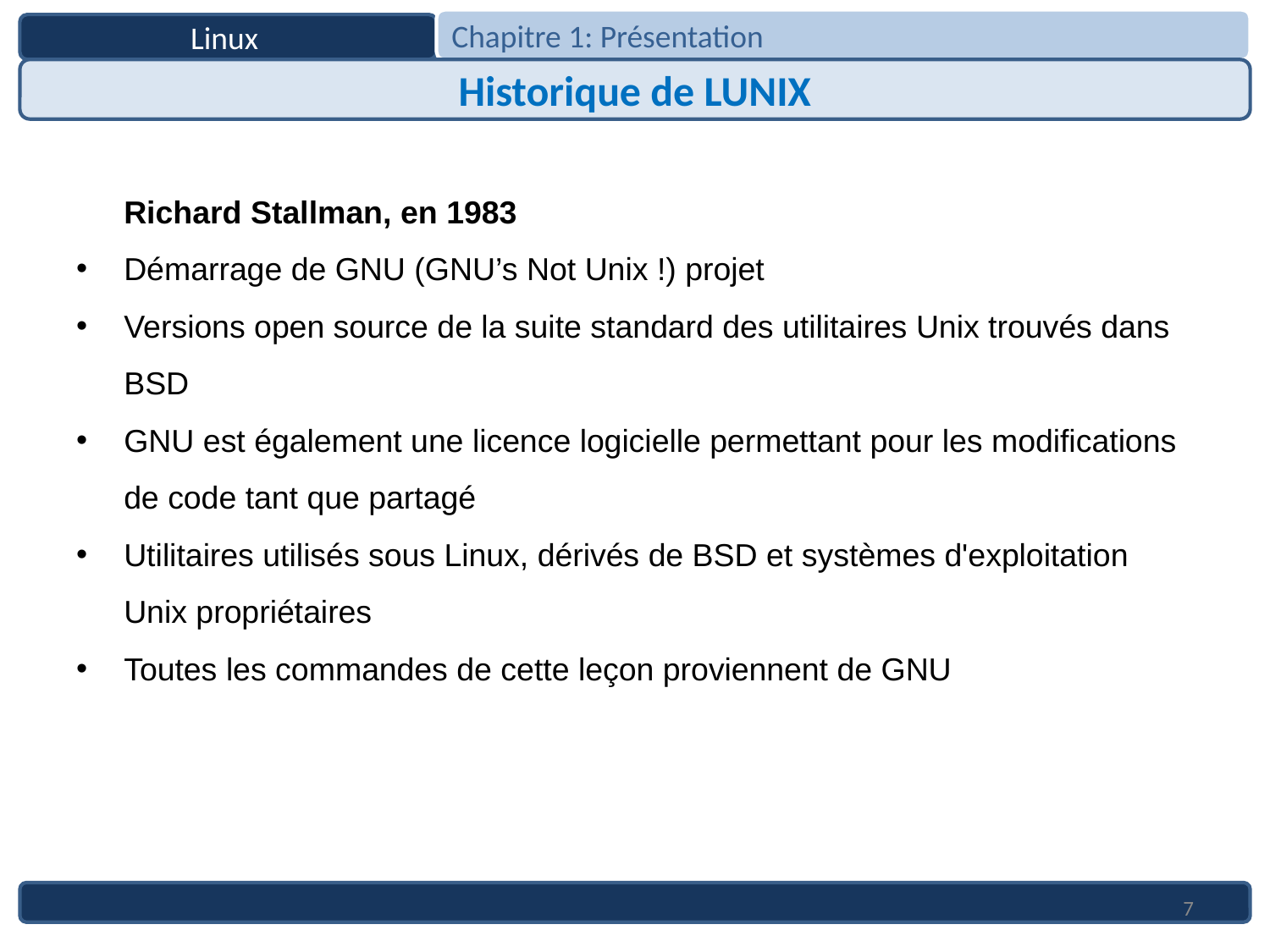

Chapitre 1: Présentation
Linux
Historique de LUNIX
Richard Stallman, en 1983
Démarrage de GNU (GNU’s Not Unix !) projet
Versions open source de la suite standard des utilitaires Unix trouvés dans BSD
GNU est également une licence logicielle permettant pour les modifications de code tant que partagé
Utilitaires utilisés sous Linux, dérivés de BSD et systèmes d'exploitation Unix propriétaires
Toutes les commandes de cette leçon proviennent de GNU

7